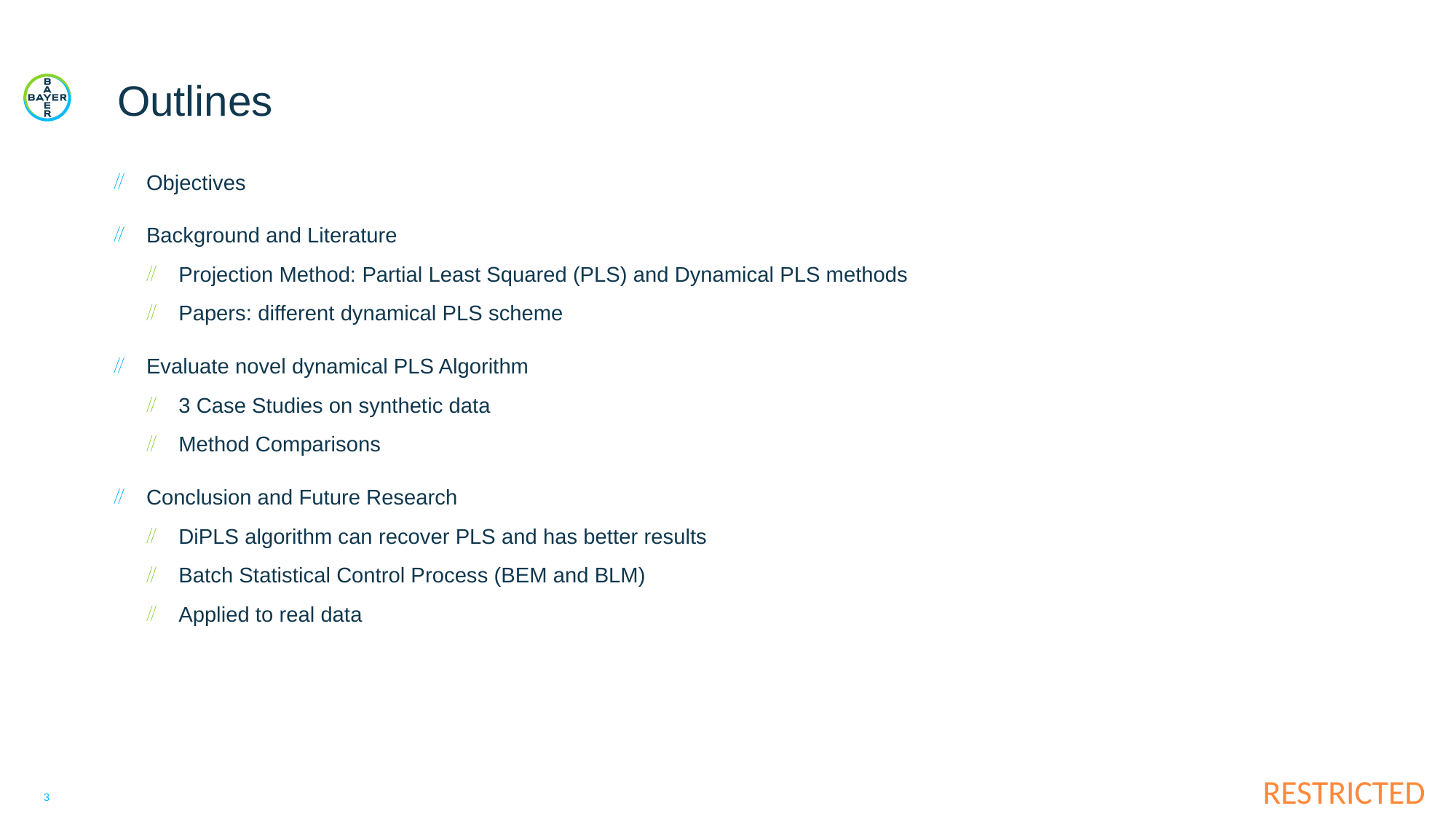

# Outlines
Objectives
Background and Literature
Projection Method: Partial Least Squared (PLS) and Dynamical PLS methods
Papers: different dynamical PLS scheme
Evaluate novel dynamical PLS Algorithm
3 Case Studies on synthetic data
Method Comparisons
Conclusion and Future Research
DiPLS algorithm can recover PLS and has better results
Batch Statistical Control Process (BEM and BLM)
Applied to real data

3